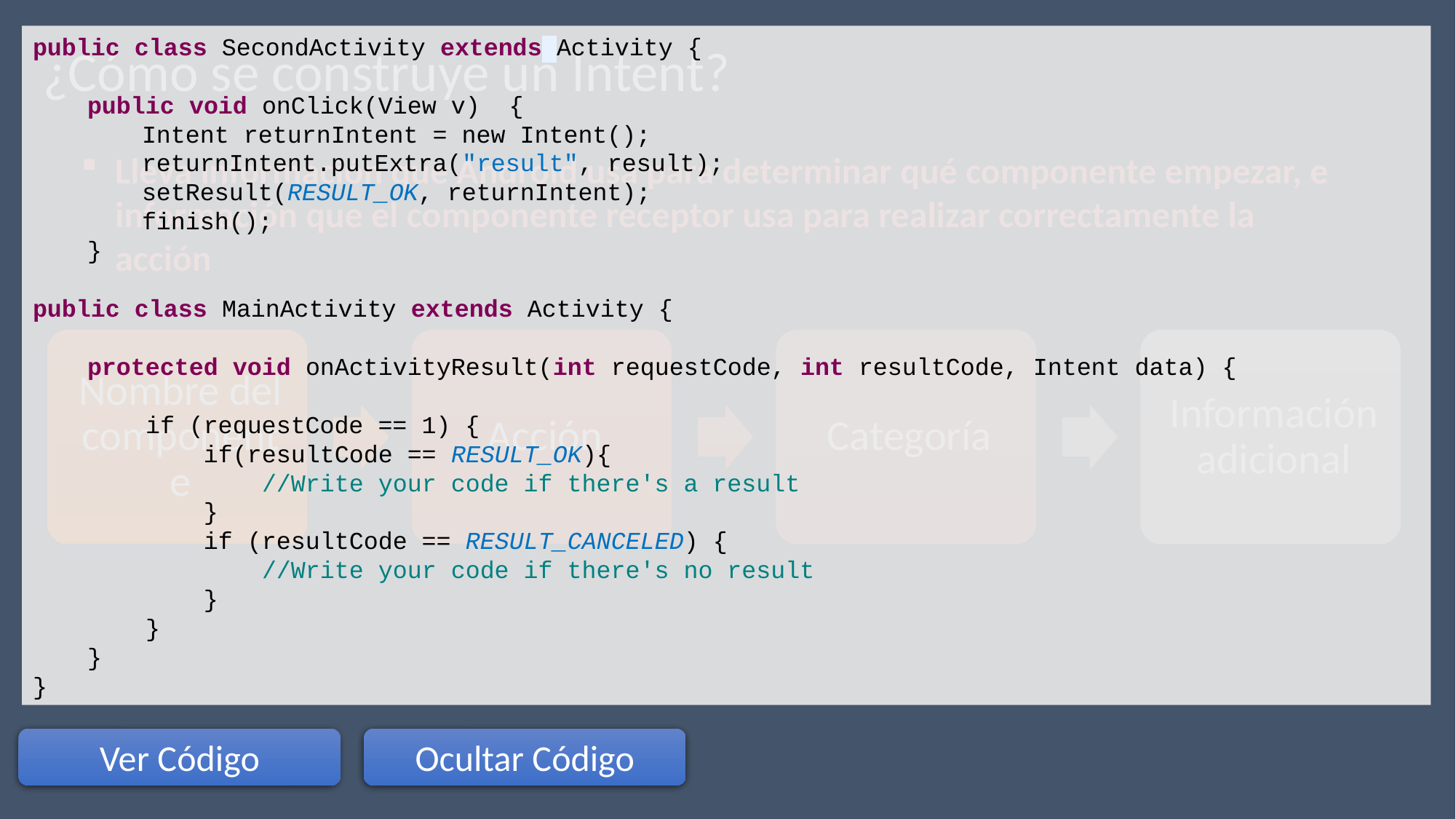

public class SecondActivity extends Activity {

public void onClick(View v)  {
Intent returnIntent = new Intent();
returnIntent.putExtra("result", result);
setResult(RESULT_OK, returnIntent);
finish();
}

public class MainActivity extends Activity {

protected void onActivityResult(int requestCode, int resultCode, Intent data) {

    if (requestCode == 1) {
        if(resultCode == RESULT_OK){
            //Write your code if there's a result
        }
        if (resultCode == RESULT_CANCELED) {
            //Write your code if there's no result
        }
    }
}
}
¿Cómo se construye un Intent?
Nombre del componente

Acción

Categoría

Información adicional
BluetoothAdapter

Lleva información que Android usa para determinar qué componente empezar, e información que el componente receptor usa para realizar correctamente la acción
Ver Código
Ocultar Código